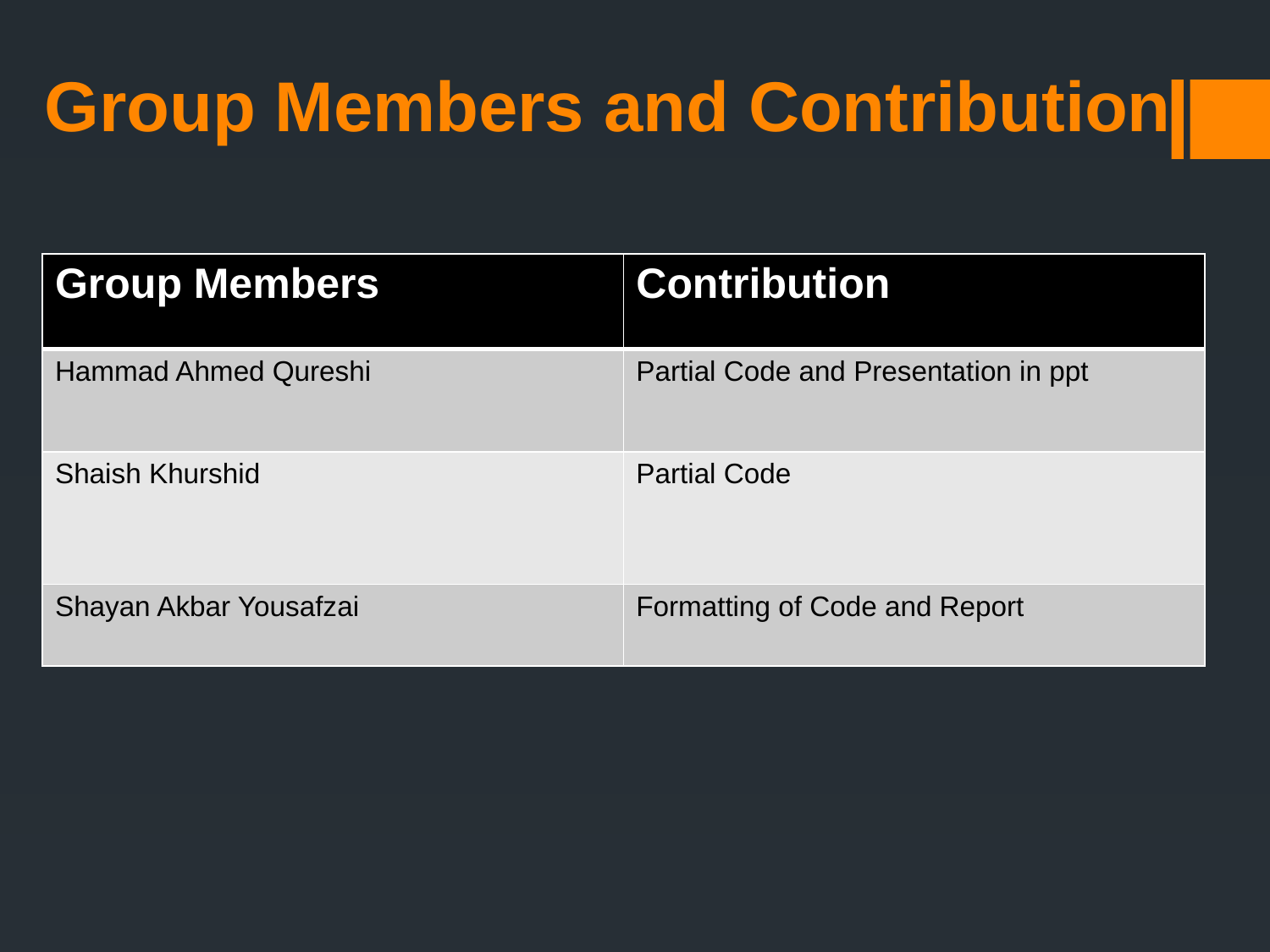

# Group Members and Contribution
| Group Members | Contribution |
| --- | --- |
| Hammad Ahmed Qureshi | Partial Code and Presentation in ppt |
| Shaish Khurshid | Partial Code |
| Shayan Akbar Yousafzai | Formatting of Code and Report |